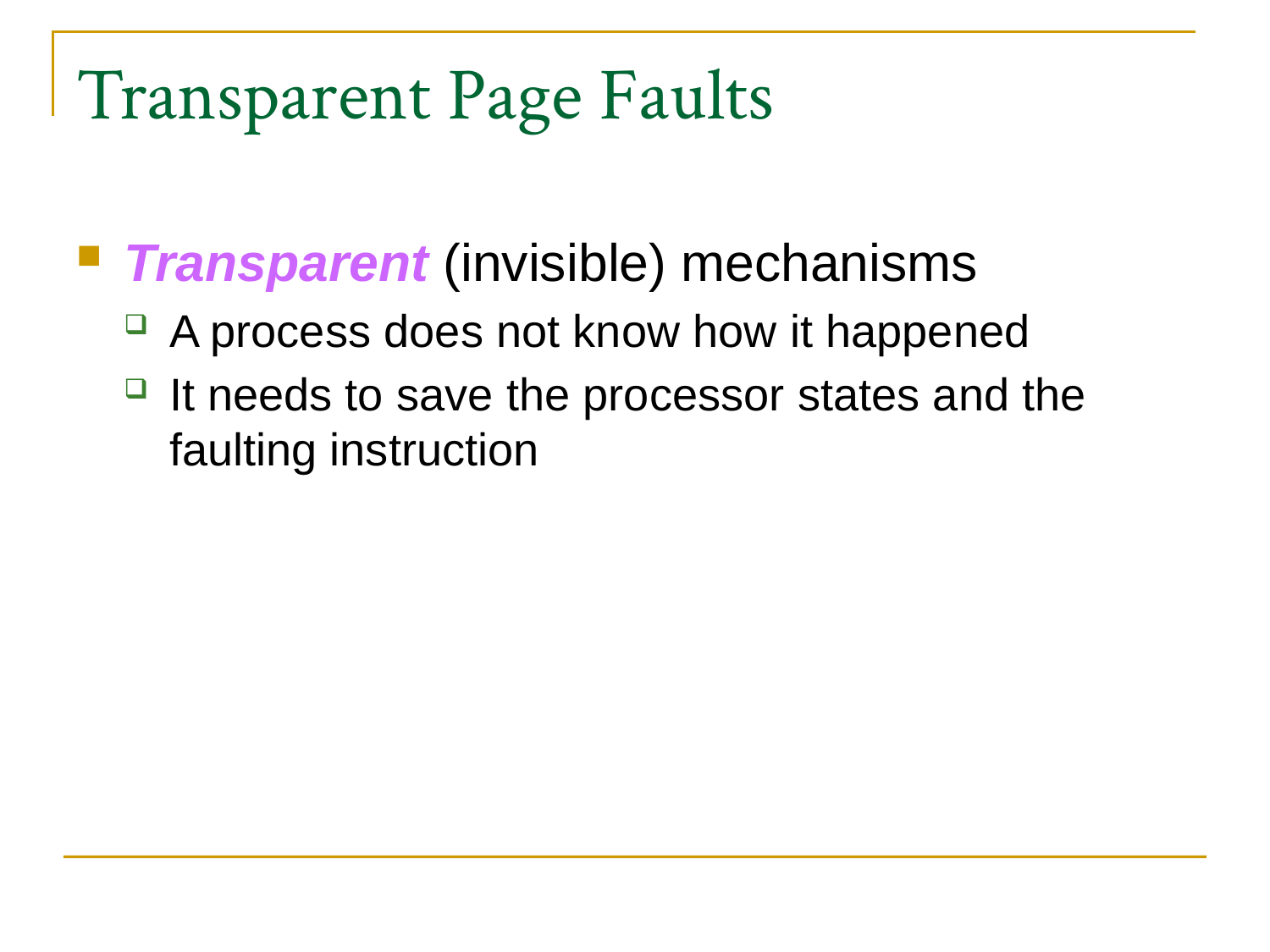

# Transparent Page Faults
Transparent (invisible) mechanisms
A process does not know how it happened
It needs to save the processor states and the faulting instruction